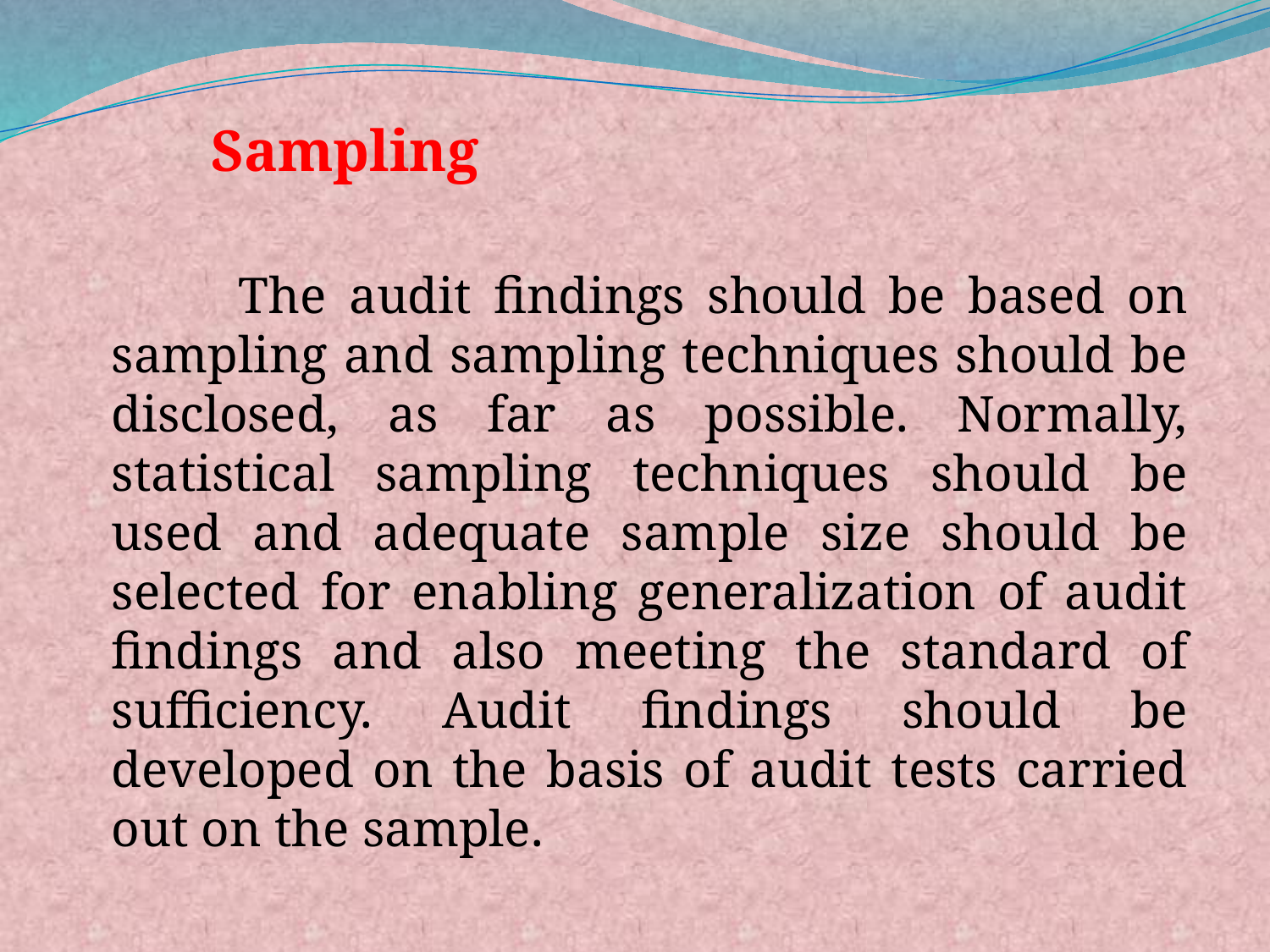

Sampling
	The audit findings should be based on sampling and sampling techniques should be disclosed, as far as possible. Normally, statistical sampling techniques should be used and adequate sample size should be selected for enabling generalization of audit findings and also meeting the standard of sufficiency. Audit findings should be developed on the basis of audit tests carried out on the sample.